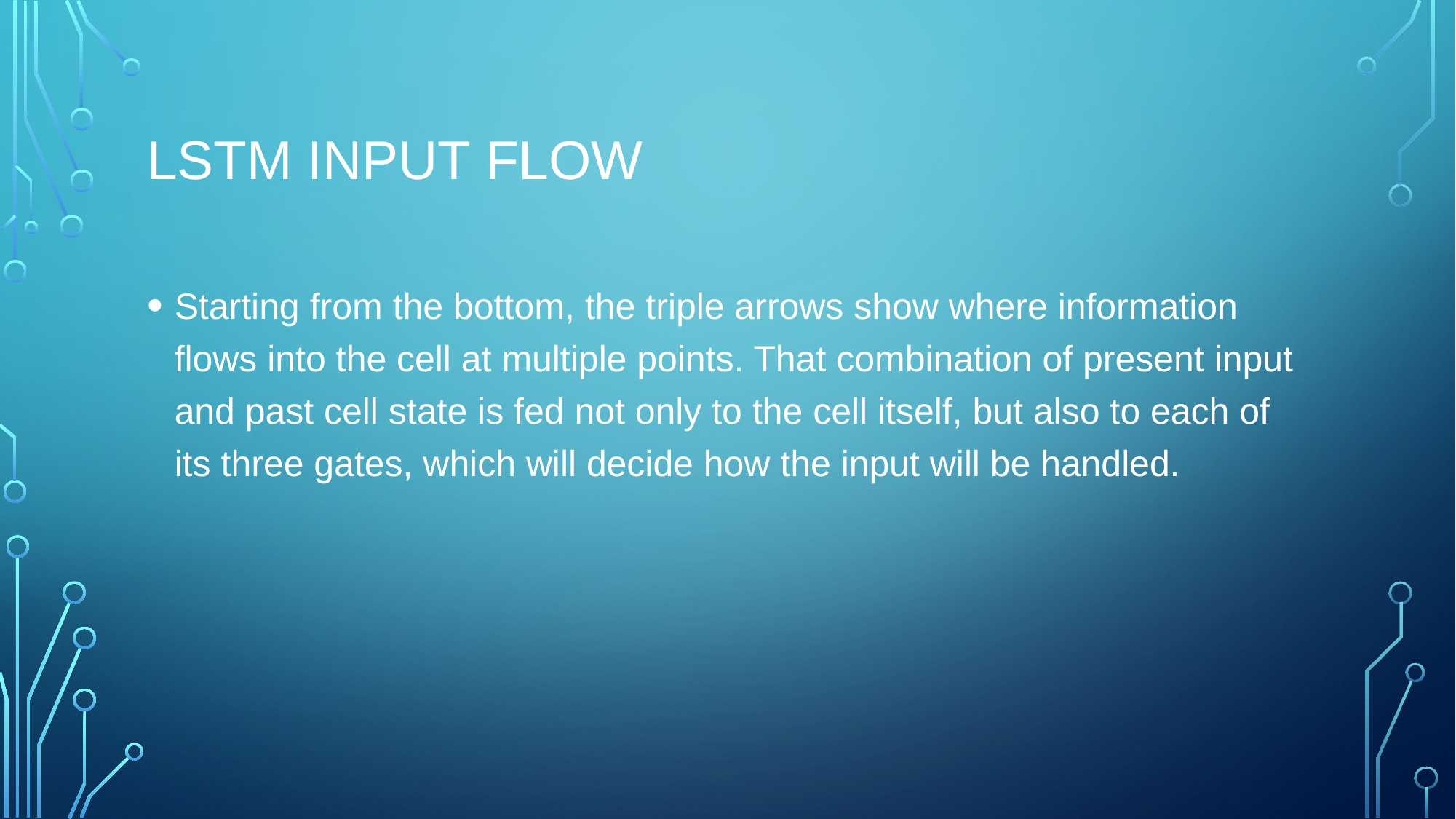

# LSTM input Flow
Starting from the bottom, the triple arrows show where information flows into the cell at multiple points. That combination of present input and past cell state is fed not only to the cell itself, but also to each of its three gates, which will decide how the input will be handled.